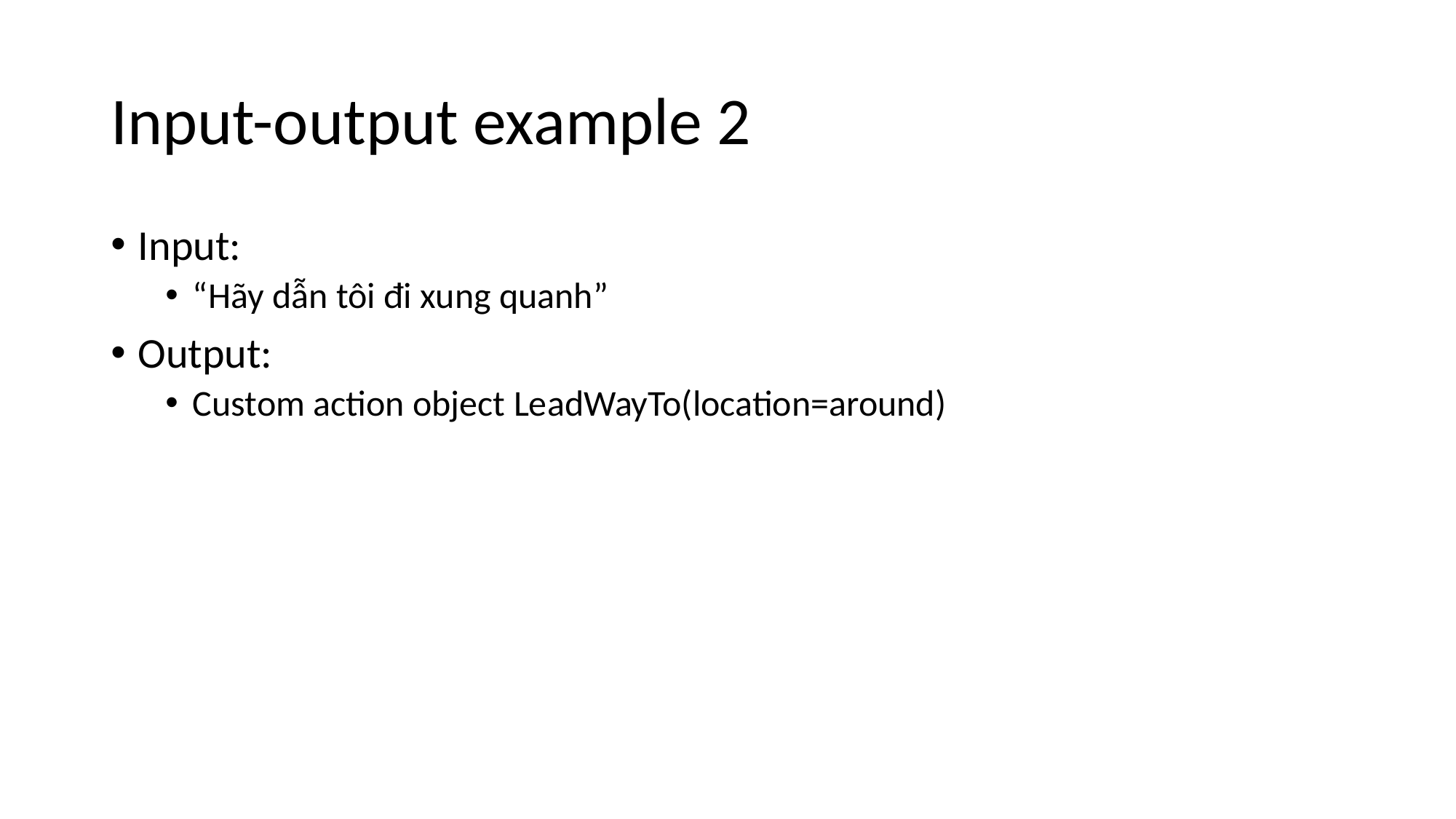

# Input-output example 2
Input:
“Hãy dẫn tôi đi xung quanh”
Output:
Custom action object LeadWayTo(location=around)